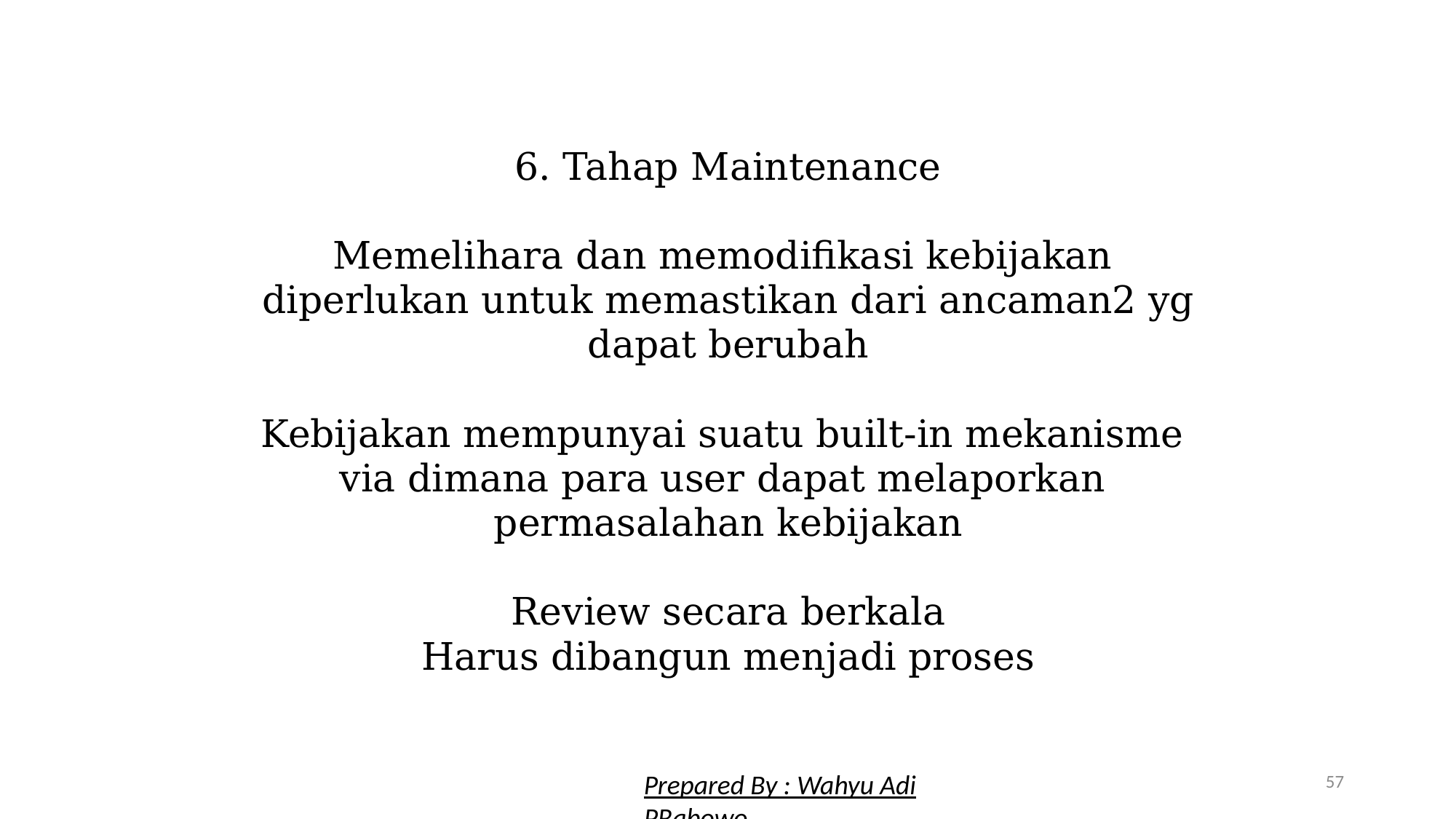

6. Tahap Maintenance

Memelihara dan memodifikasi kebijakan
diperlukan untuk memastikan dari ancaman2 yg dapat berubah

Kebijakan mempunyai suatu built-in mekanisme
via dimana para user dapat melaporkan
permasalahan kebijakan

Review secara berkala
Harus dibangun menjadi proses
57
Prepared By : Wahyu Adi PRabowo